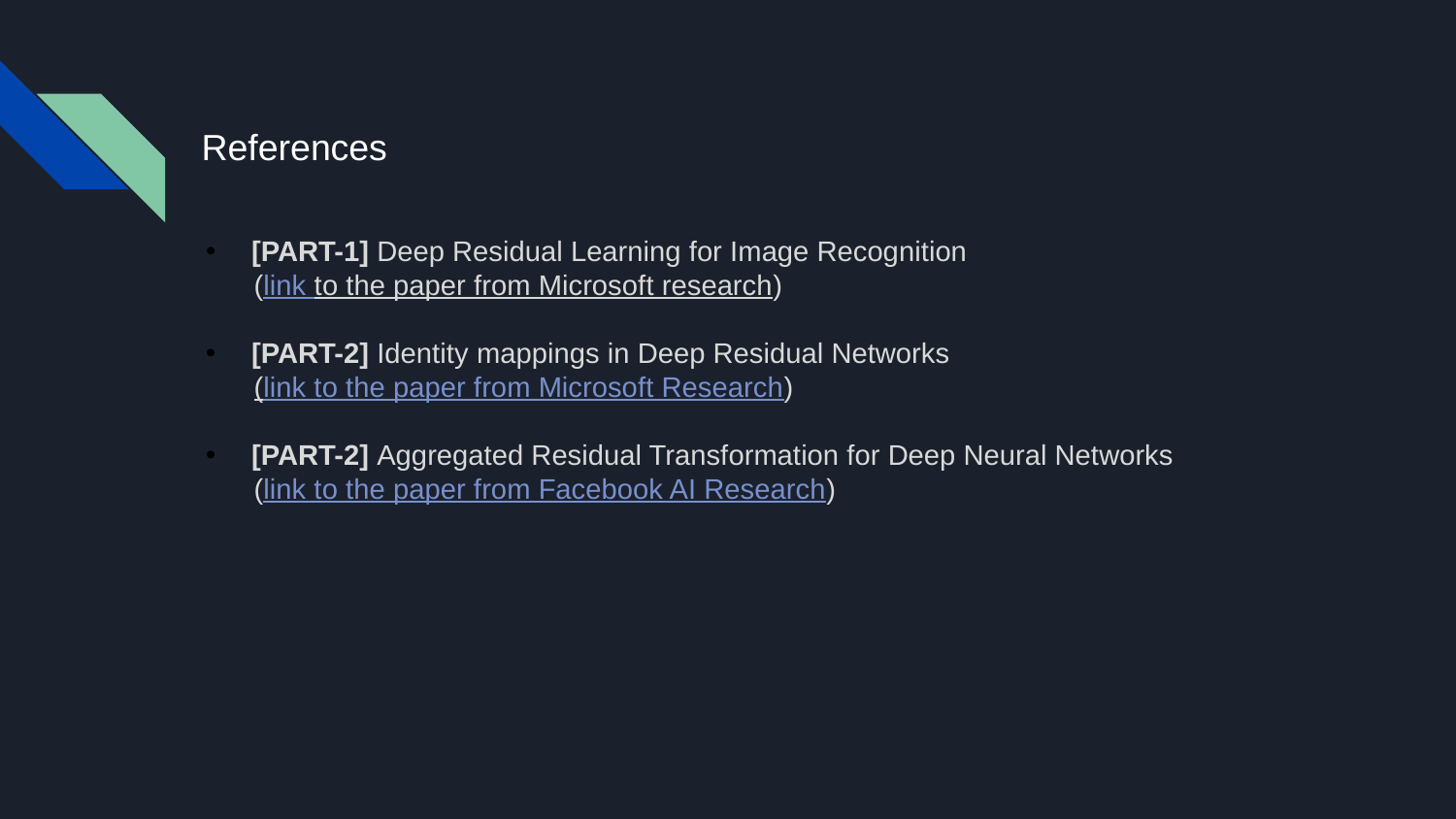

References
[PART-1] Deep Residual Learning for Image Recognition
      (link to the paper from Microsoft research)

[PART-2] Identity mappings in Deep Residual Networks
      (link to the paper from Microsoft Research)

[PART-2] Aggregated Residual Transformation for Deep Neural Networks
      (link to the paper from Facebook AI Research)